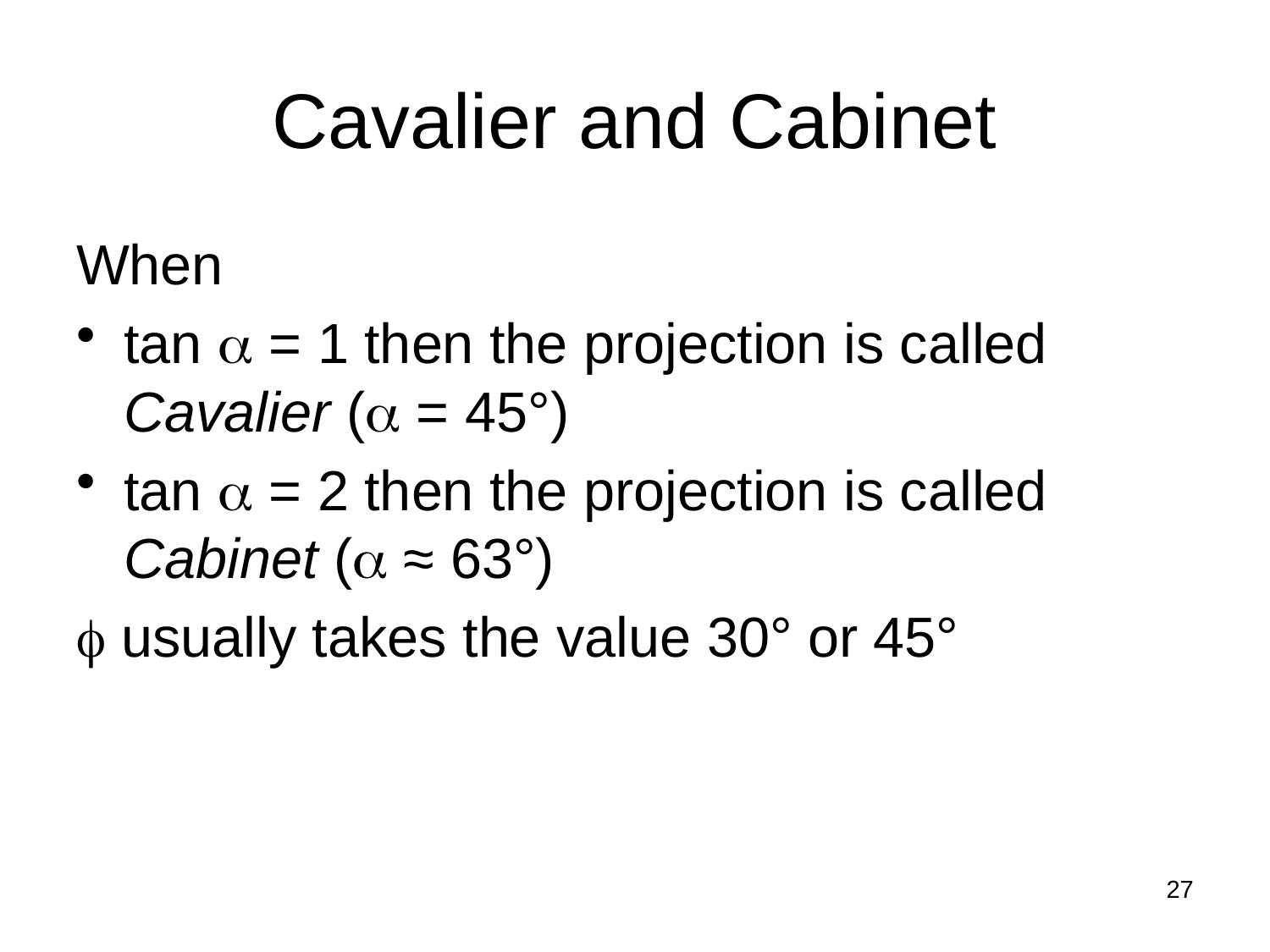

# Cavalier and Cabinet
When
tan α = 1 then the projection is called Cavalier (α = 45°)
tan α = 2 then the projection is called Cabinet (α ≈ 63°)
φ usually takes the value 30° or 45°
27